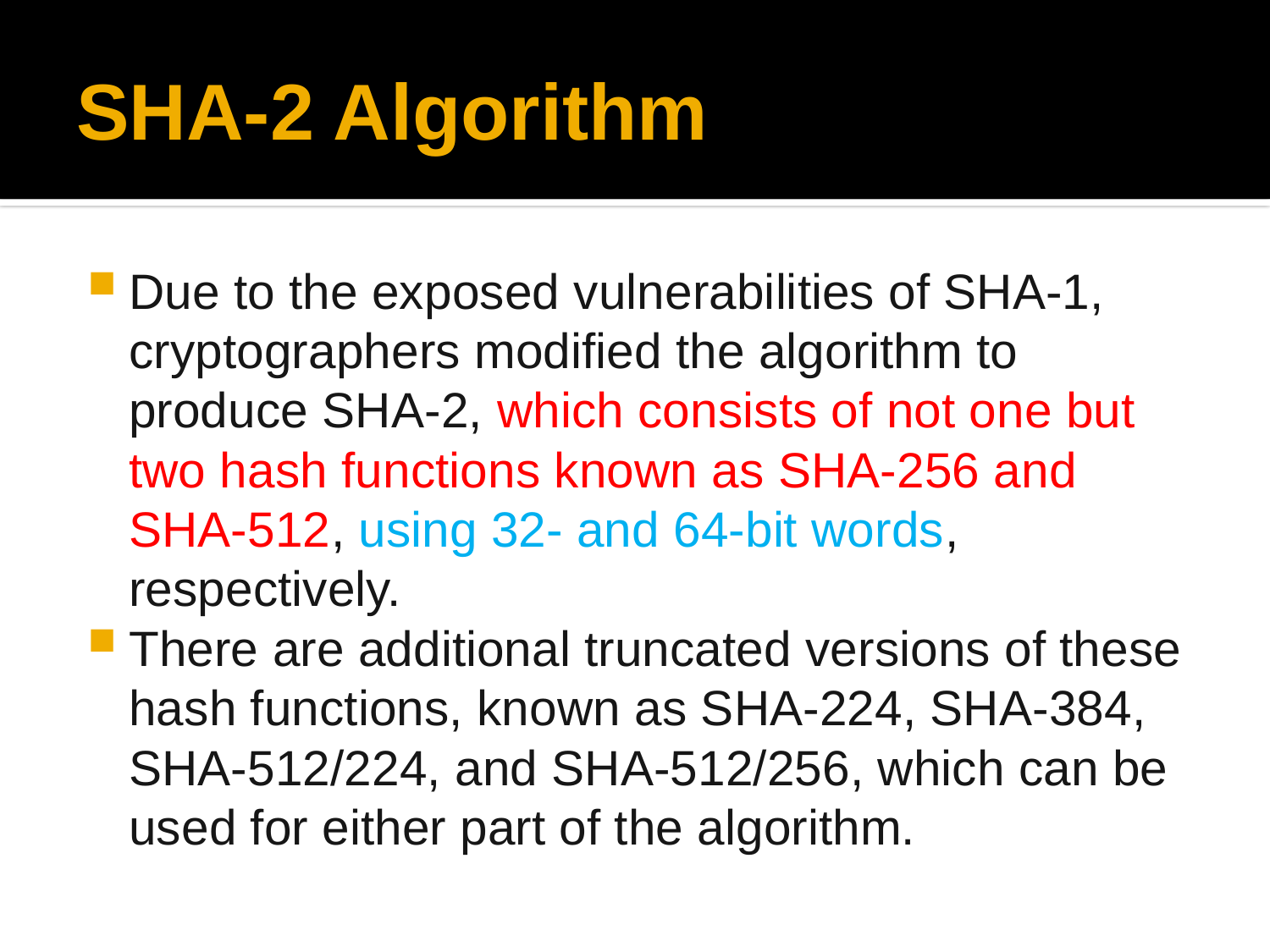

# SHA-2 Algorithm
Due to the exposed vulnerabilities of SHA-1, cryptographers modified the algorithm to produce SHA-2, which consists of not one but two hash functions known as SHA-256 and SHA-512, using 32- and 64-bit words, respectively.
There are additional truncated versions of these hash functions, known as SHA-224, SHA-384, SHA-512/224, and SHA-512/256, which can be used for either part of the algorithm.